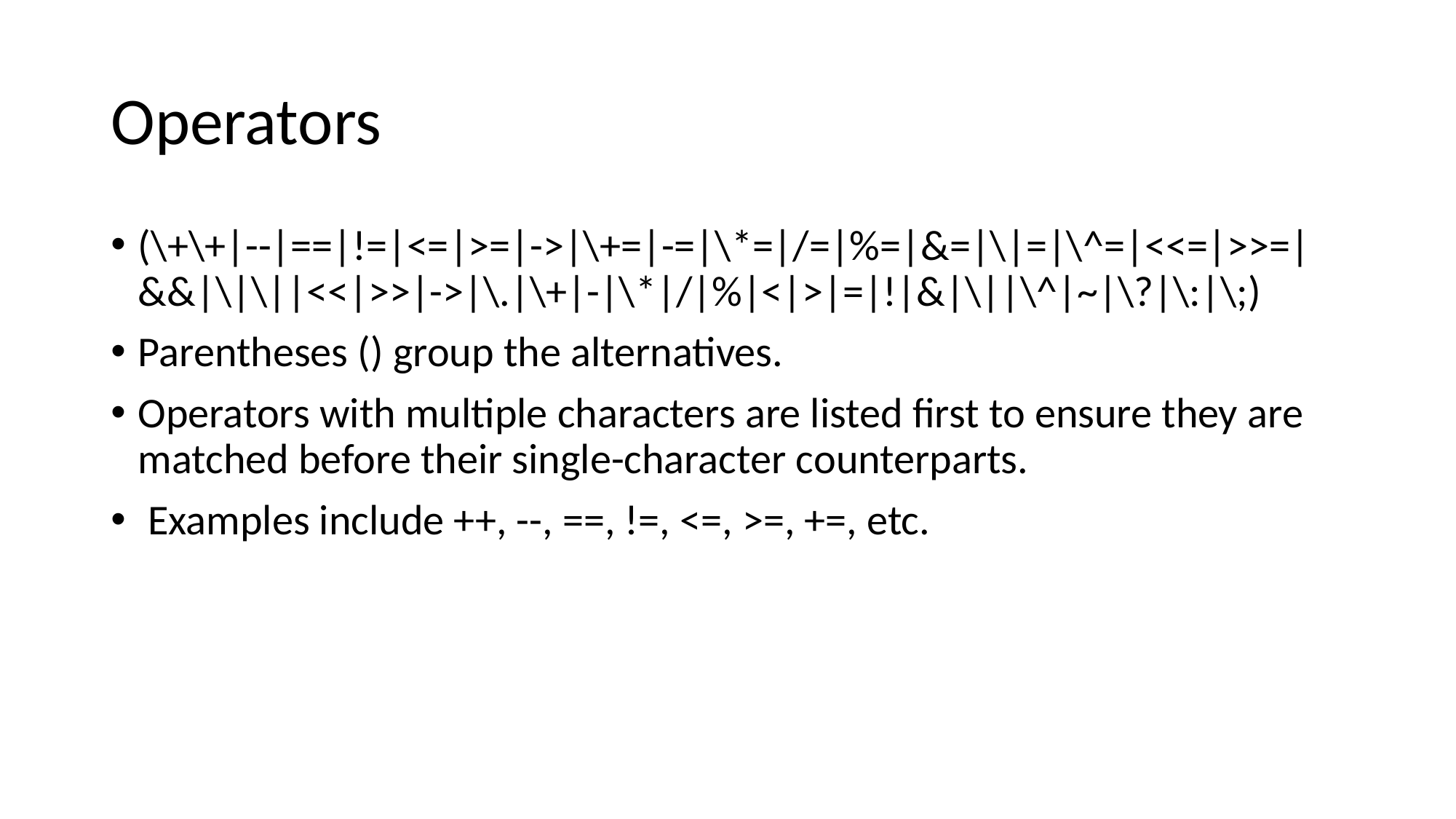

# Operators
(\+\+|--|==|!=|<=|>=|->|\+=|-=|\*=|/=|%=|&=|\|=|\^=|<<=|>>=|&&|\|\||<<|>>|->|\.|\+|-|\*|/|%|<|>|=|!|&|\||\^|~|\?|\:|\;)
Parentheses () group the alternatives.
Operators with multiple characters are listed first to ensure they are matched before their single-character counterparts.
 Examples include ++, --, ==, !=, <=, >=, +=, etc.